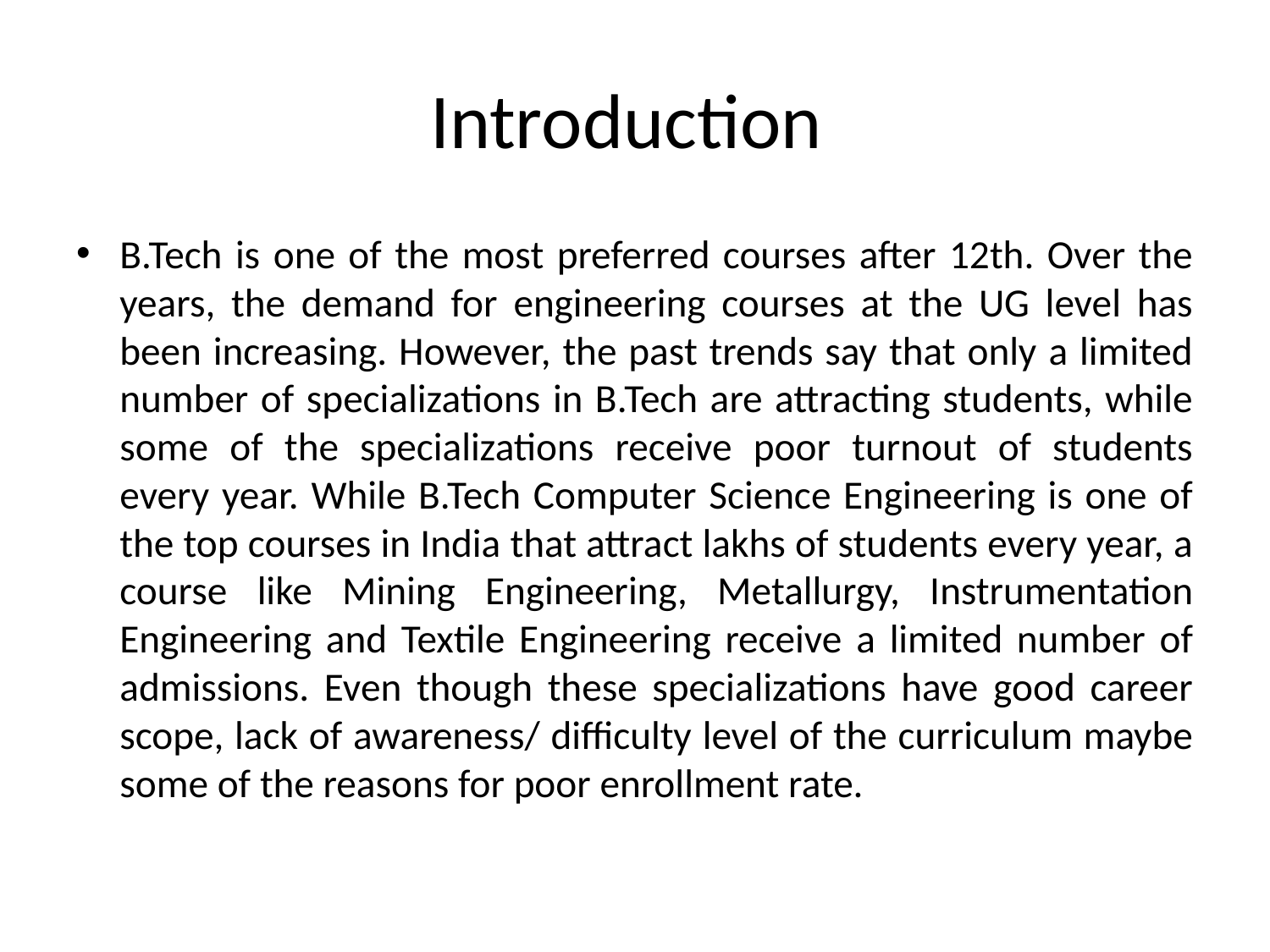

# Introduction
B.Tech is one of the most preferred courses after 12th. Over the years, the demand for engineering courses at the UG level has been increasing. However, the past trends say that only a limited number of specializations in B.Tech are attracting students, while some of the specializations receive poor turnout of students every year. While B.Tech Computer Science Engineering is one of the top courses in India that attract lakhs of students every year, a course like Mining Engineering, Metallurgy, Instrumentation Engineering and Textile Engineering receive a limited number of admissions. Even though these specializations have good career scope, lack of awareness/ difficulty level of the curriculum maybe some of the reasons for poor enrollment rate.